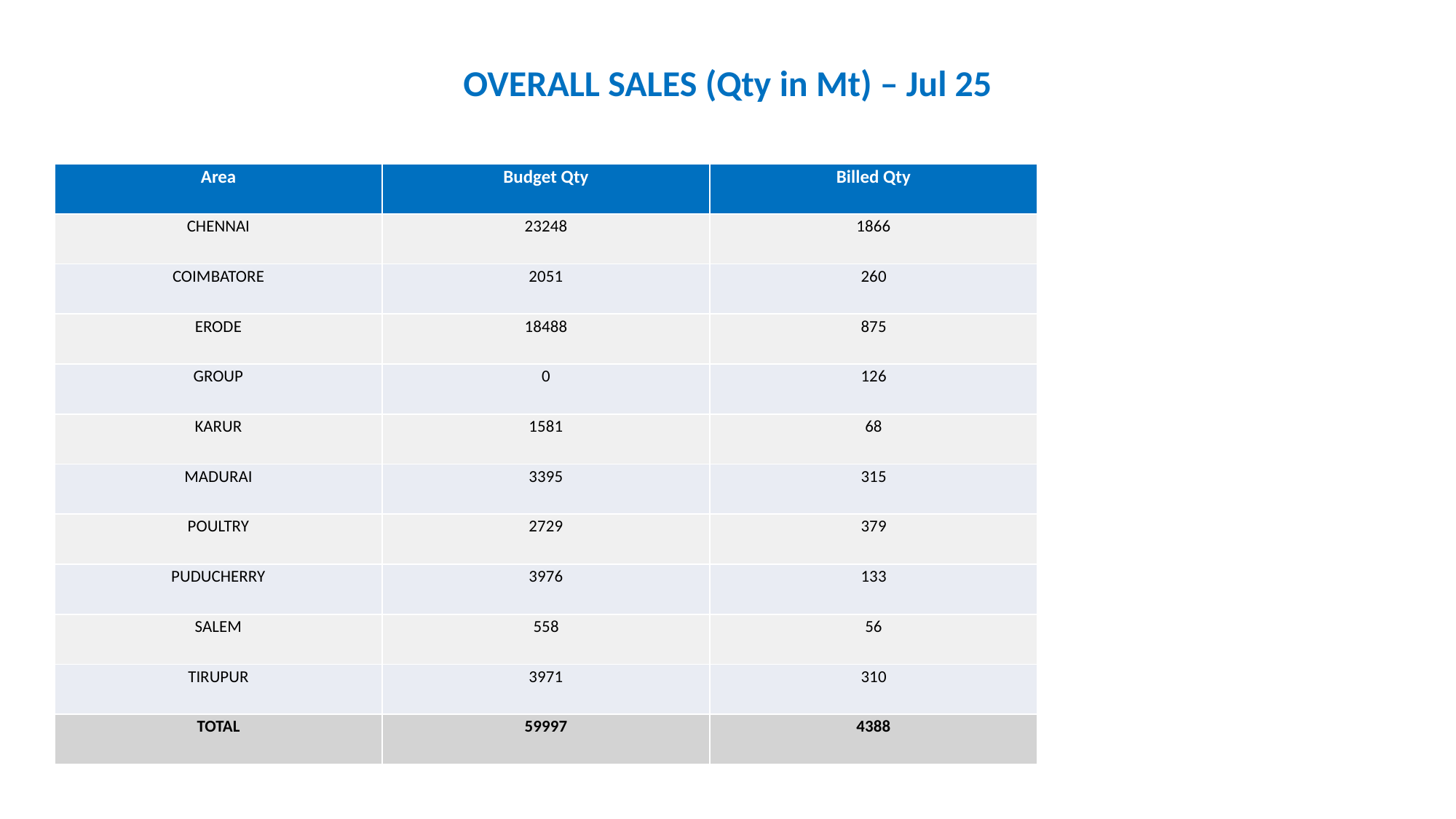

OVERALL SALES (Qty in Mt) – Jul 25
| Area | Budget Qty | Billed Qty |
| --- | --- | --- |
| CHENNAI | 23248 | 1866 |
| COIMBATORE | 2051 | 260 |
| ERODE | 18488 | 875 |
| GROUP | 0 | 126 |
| KARUR | 1581 | 68 |
| MADURAI | 3395 | 315 |
| POULTRY | 2729 | 379 |
| PUDUCHERRY | 3976 | 133 |
| SALEM | 558 | 56 |
| TIRUPUR | 3971 | 310 |
| TOTAL | 59997 | 4388 |